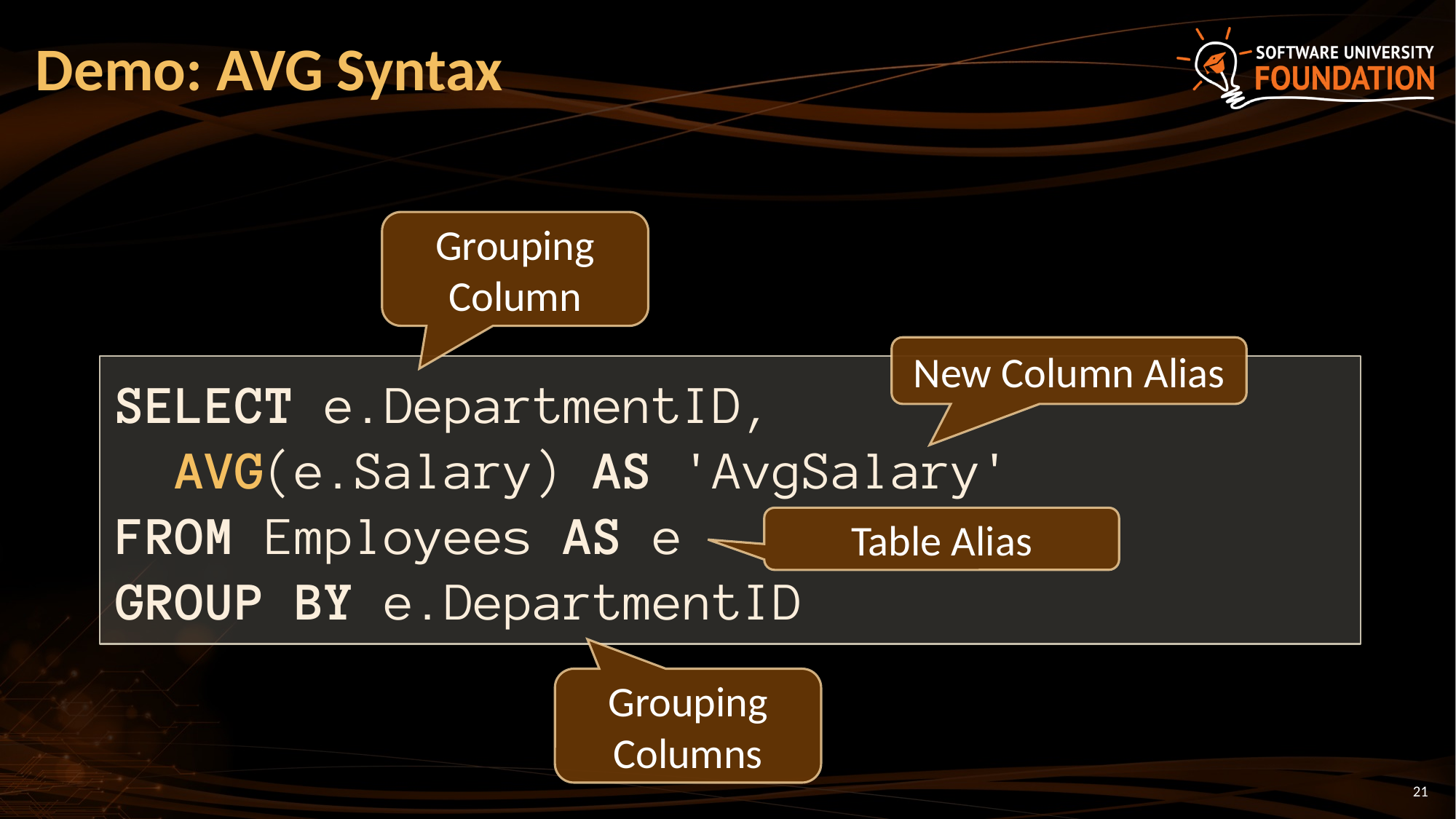

# Demo: AVG Syntax
Grouping Column
New Column Alias
SELECT e.DepartmentID,
  AVG(e.Salary) AS 'AvgSalary'
FROM Employees AS e
GROUP BY e.DepartmentID
Table Alias
Grouping Columns
21